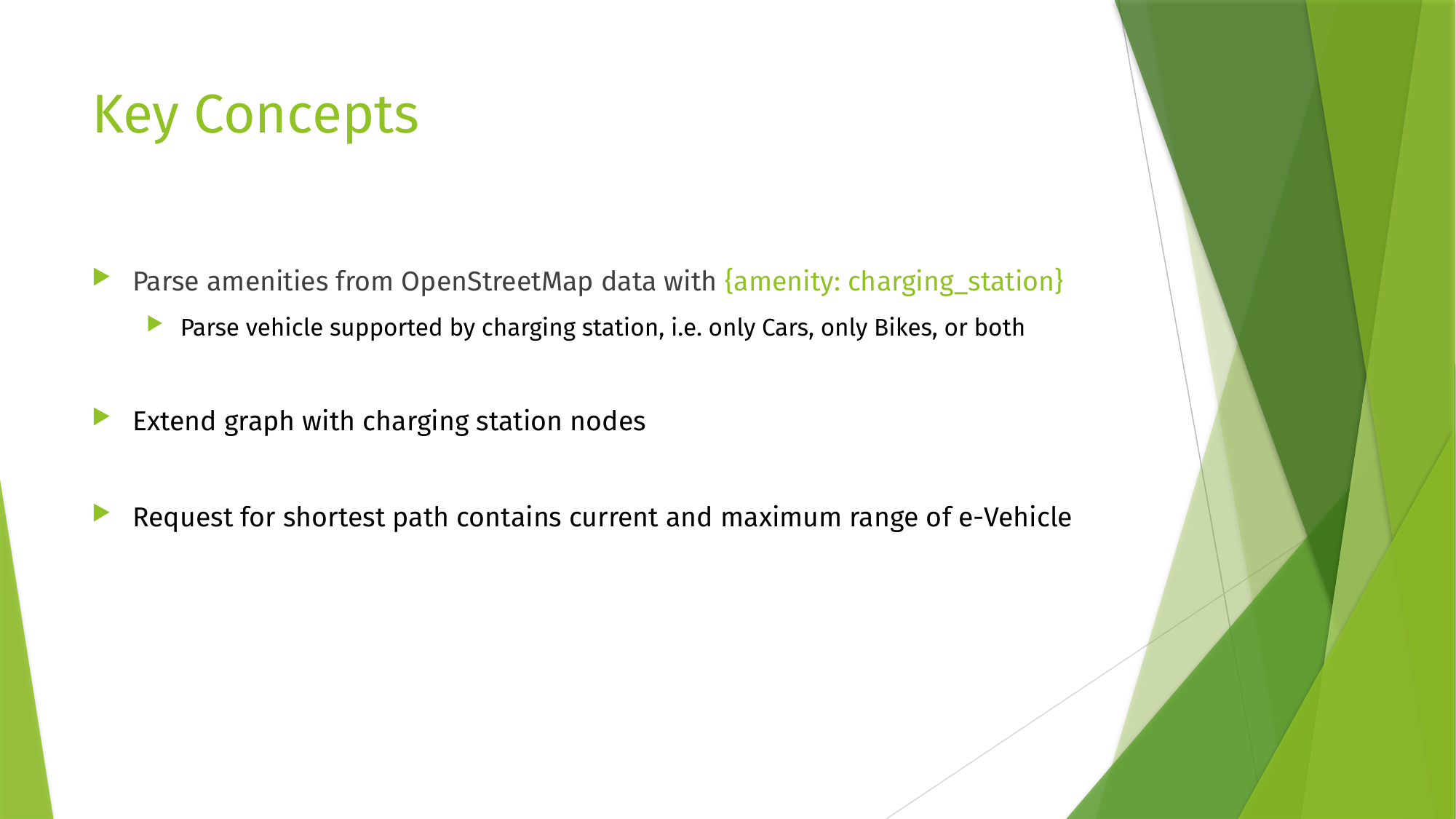

# Key Concepts
Parse amenities from OpenStreetMap data with {amenity: charging_station}
Parse vehicle supported by charging station, i.e. only Cars, only Bikes, or both

Extend graph with charging station nodes

Request for shortest path contains current and maximum range of e-Vehicle